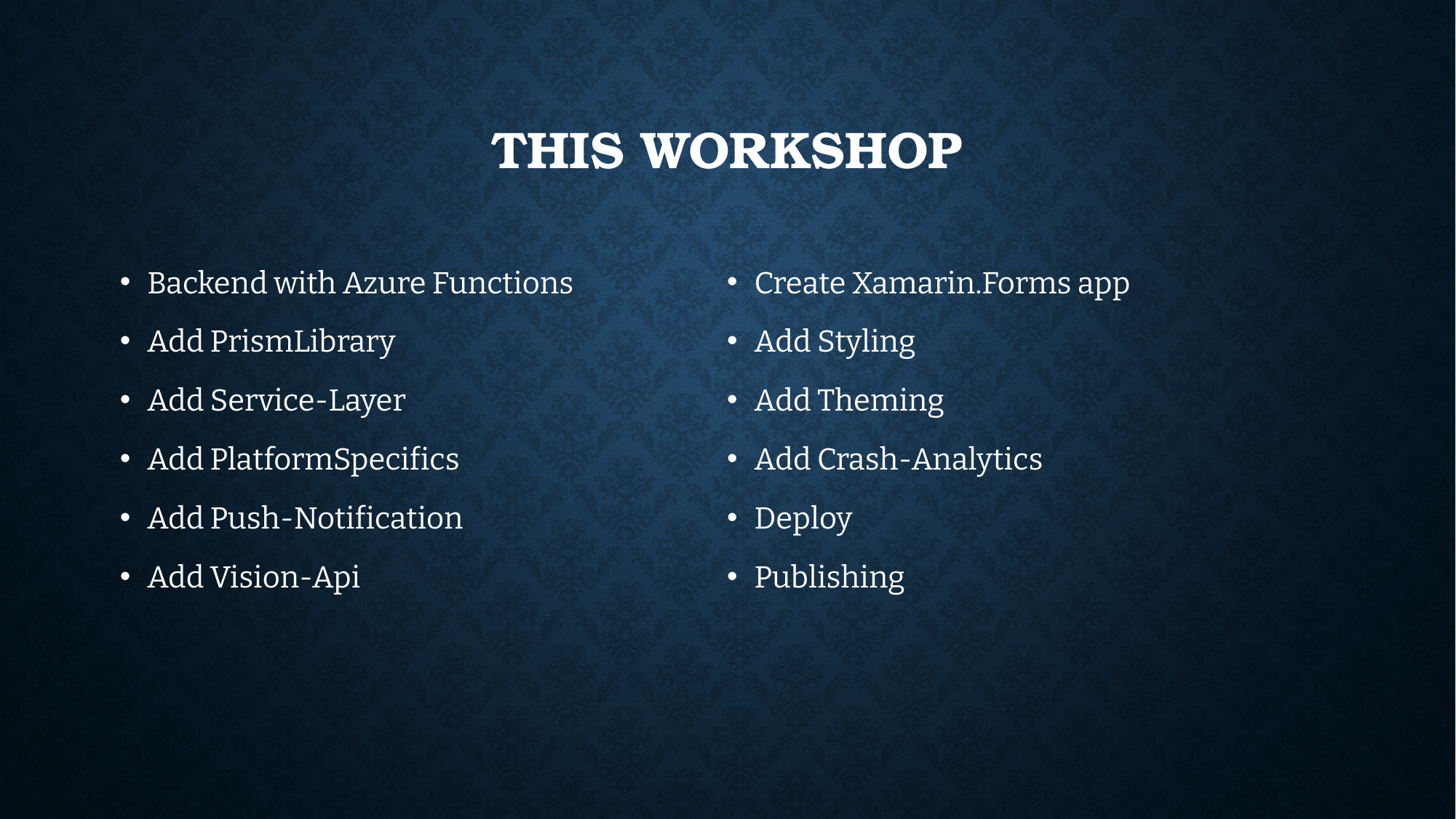

# This workshop
Backend with Azure Functions
Add PrismLibrary
Add Service-Layer
Add PlatformSpecifics
Add Push-Notification
Add Vision-Api

Create Xamarin.Forms app
Add Styling
Add Theming
Add Crash-Analytics
Deploy
Publishing